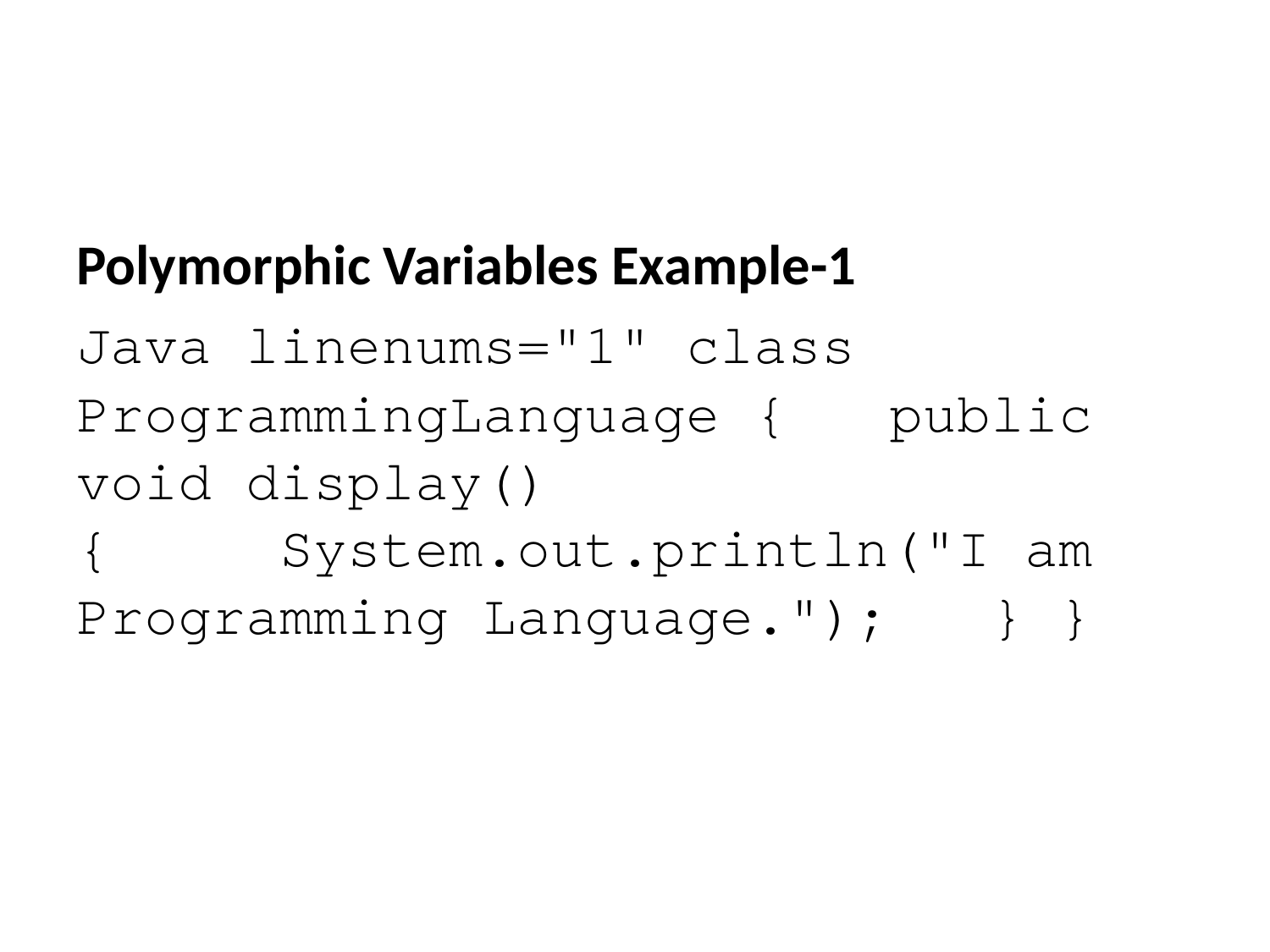

Polymorphic Variables Example-1
Java linenums="1" class ProgrammingLanguage {   public void display() {     System.out.println("I am Programming Language.");   } }